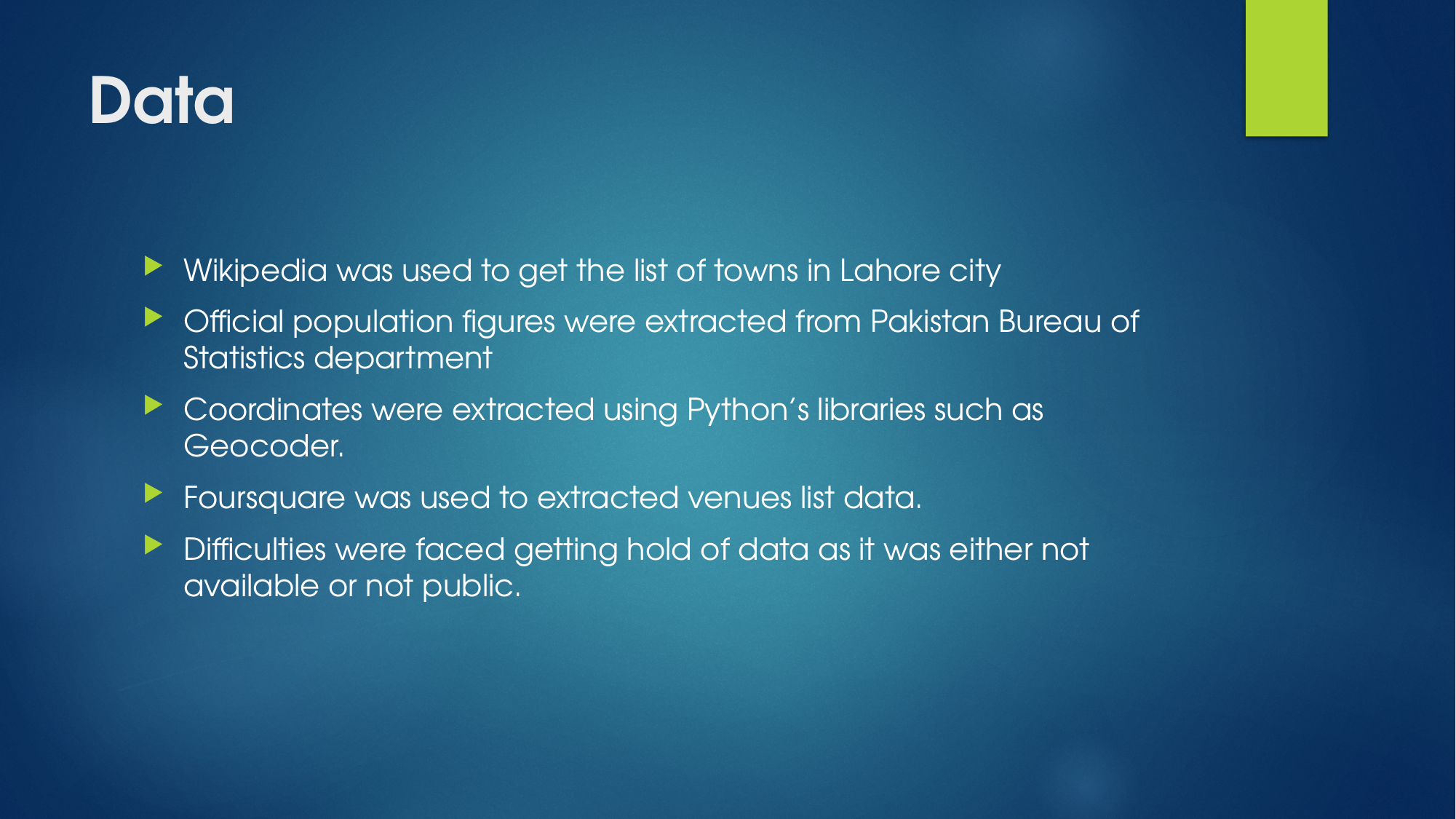

# Data
Wikipedia was used to get the list of towns in Lahore city
Official population figures were extracted from Pakistan Bureau of Statistics department
Coordinates were extracted using Python’s libraries such as Geocoder.
Foursquare was used to extracted venues list data.
Difficulties were faced getting hold of data as it was either not available or not public.